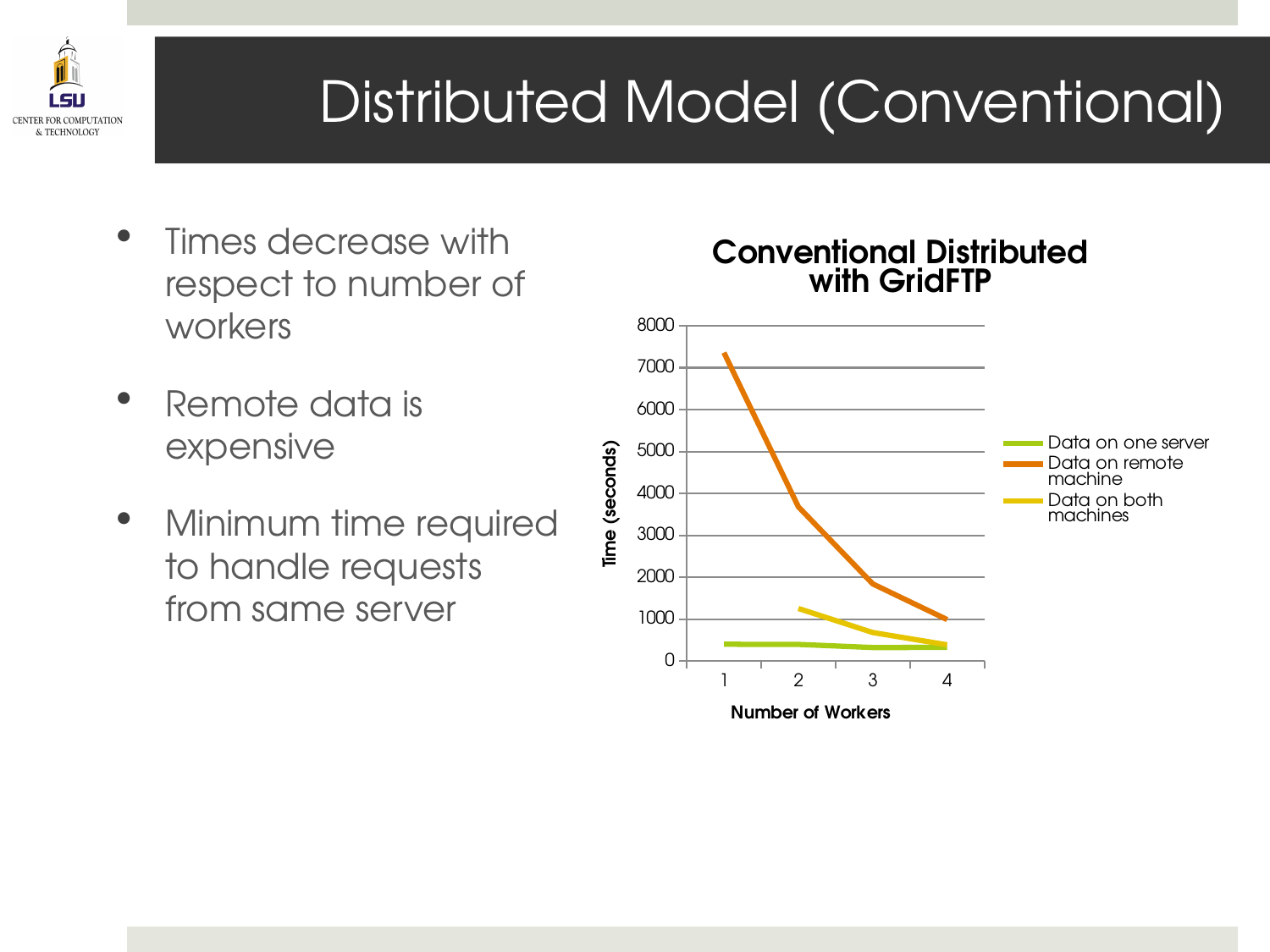

# Distributed Model (Conventional)
Times decrease with respect to number of workers
Remote data is expensive
Minimum time required to handle requests from same server

### Chart: Conventional Distributed
with GridFTP

| Category |  |  |  |
|---|---|---|---|